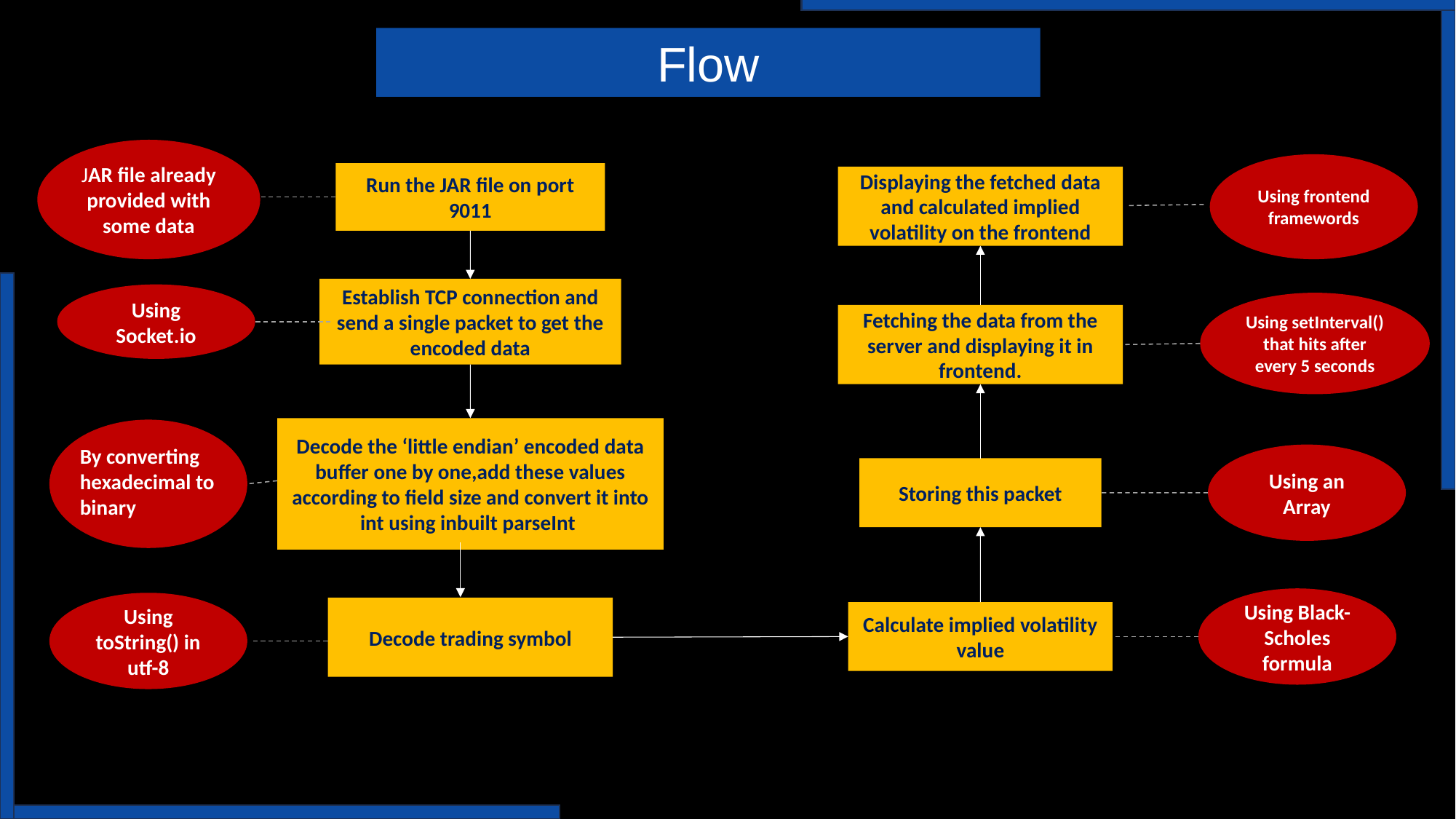

Flow
JAR file already provided with some data
Using frontend framewords
Run the JAR file on port 9011
Establish TCP connection and send a single packet to get the encoded data
Fetching the data from the server and displaying it in frontend.
Decode the ‘little endian’ encoded data buffer one by one,add these values according to field size and convert it into int using inbuilt parseInt
Storing this packet
Decode trading symbol
Calculate implied volatility value
Displaying the fetched data and calculated implied volatility on the frontend

Using Socket.io
Using setInterval() that hits after every 5 seconds

By converting hexadecimal to binary
Using an Array

Using Black-Scholes formula
Using toString() in utf-8